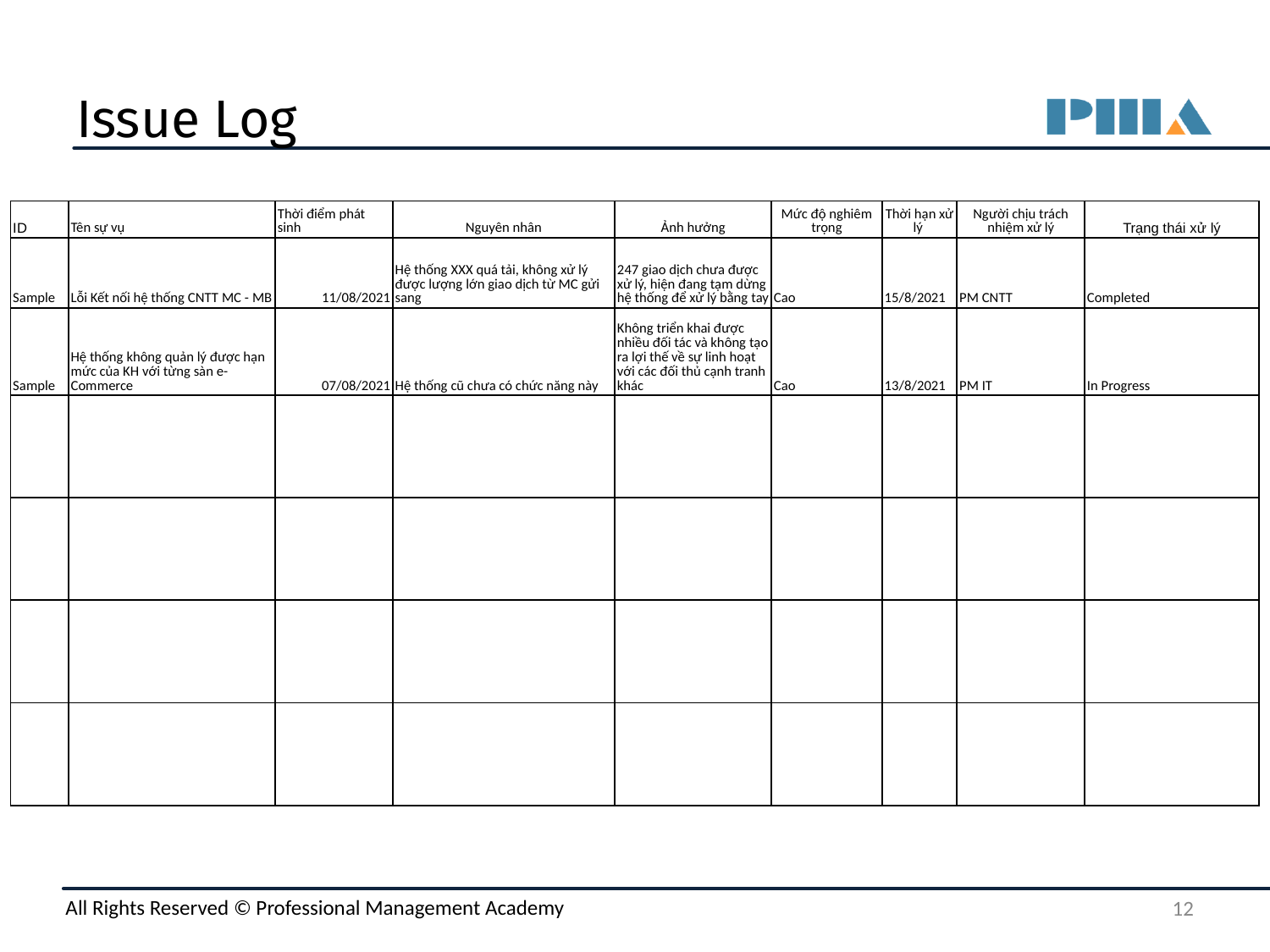

# Issue Log
| ID | Tên sự vụ | Thời điểm phát sinh | Nguyên nhân | Ảnh hưởng | Mức độ nghiêm trọng | Thời hạn xử lý | Người chịu trách nhiệm xử lý | Trạng thái xử lý |
| --- | --- | --- | --- | --- | --- | --- | --- | --- |
| Sample | Lỗi Kết nối hệ thống CNTT MC - MB | 11/08/2021 | Hệ thống XXX quá tải, không xử lý được lượng lớn giao dịch từ MC gửi sang | 247 giao dịch chưa được xử lý, hiện đang tạm dừng hệ thống để xử lý bằng tay | Cao | 15/8/2021 | PM CNTT | Completed |
| Sample | Hệ thống không quản lý được hạn mức của KH với từng sàn e-Commerce | 07/08/2021 | Hệ thống cũ chưa có chức năng này | Không triển khai được nhiều đối tác và không tạo ra lợi thế về sự linh hoạt với các đối thủ cạnh tranh khác | Cao | 13/8/2021 | PM IT | In Progress |
|  |  |  |  |  |  |  |  |  |
|  |  |  |  |  |  |  |  |  |
|  |  |  |  |  |  |  |  |  |
|  |  |  |  |  |  |  |  |  |
12